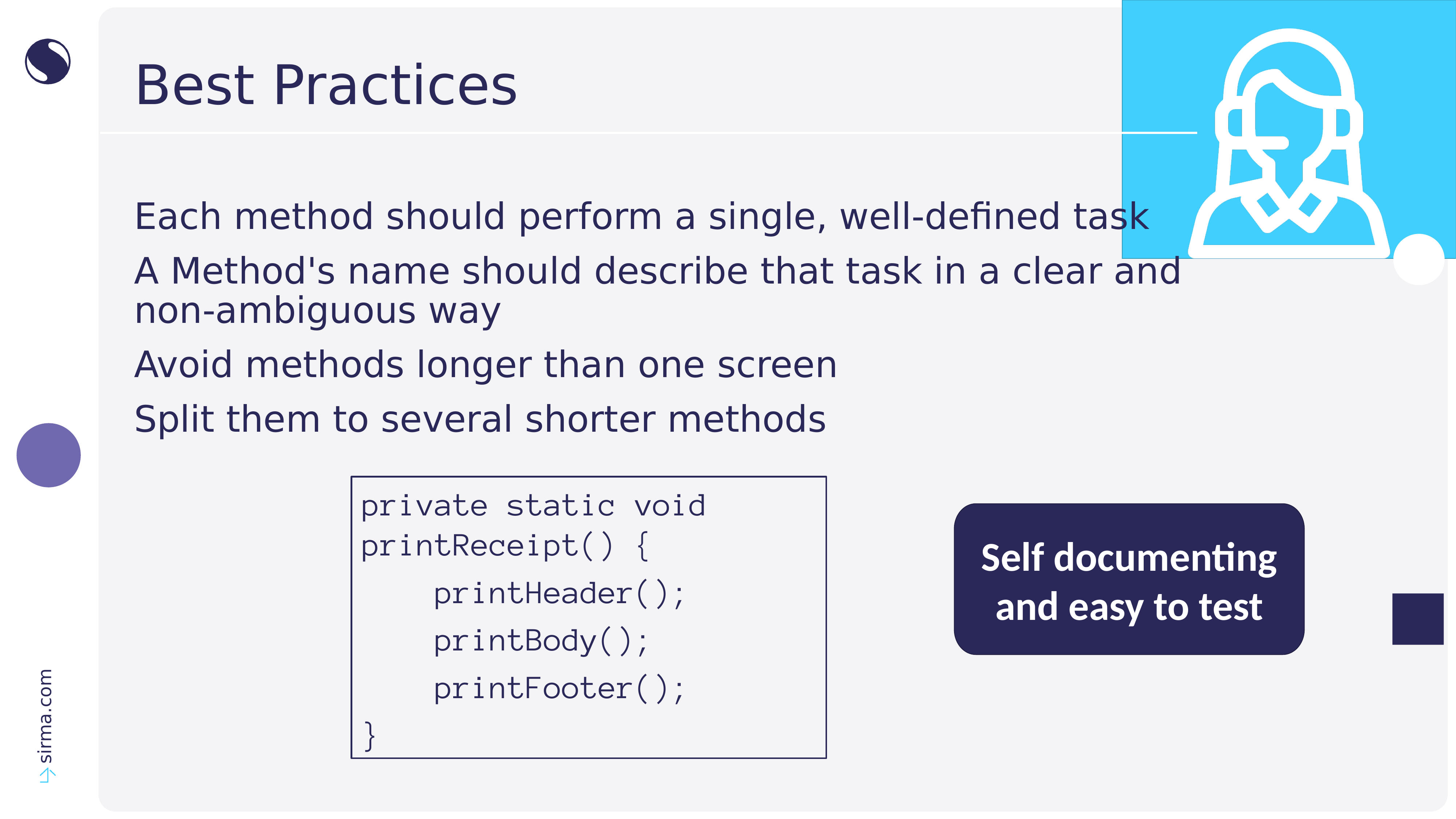

# Best Practices
Each method should perform a single, well-defined task
A Method's name should describe that task in a clear and
non-ambiguous way
Avoid methods longer than one screen
Split them to several shorter methods

private static void printReceipt() {
    printHeader();
    printBody();
    printFooter();
}
Self documenting and easy to test